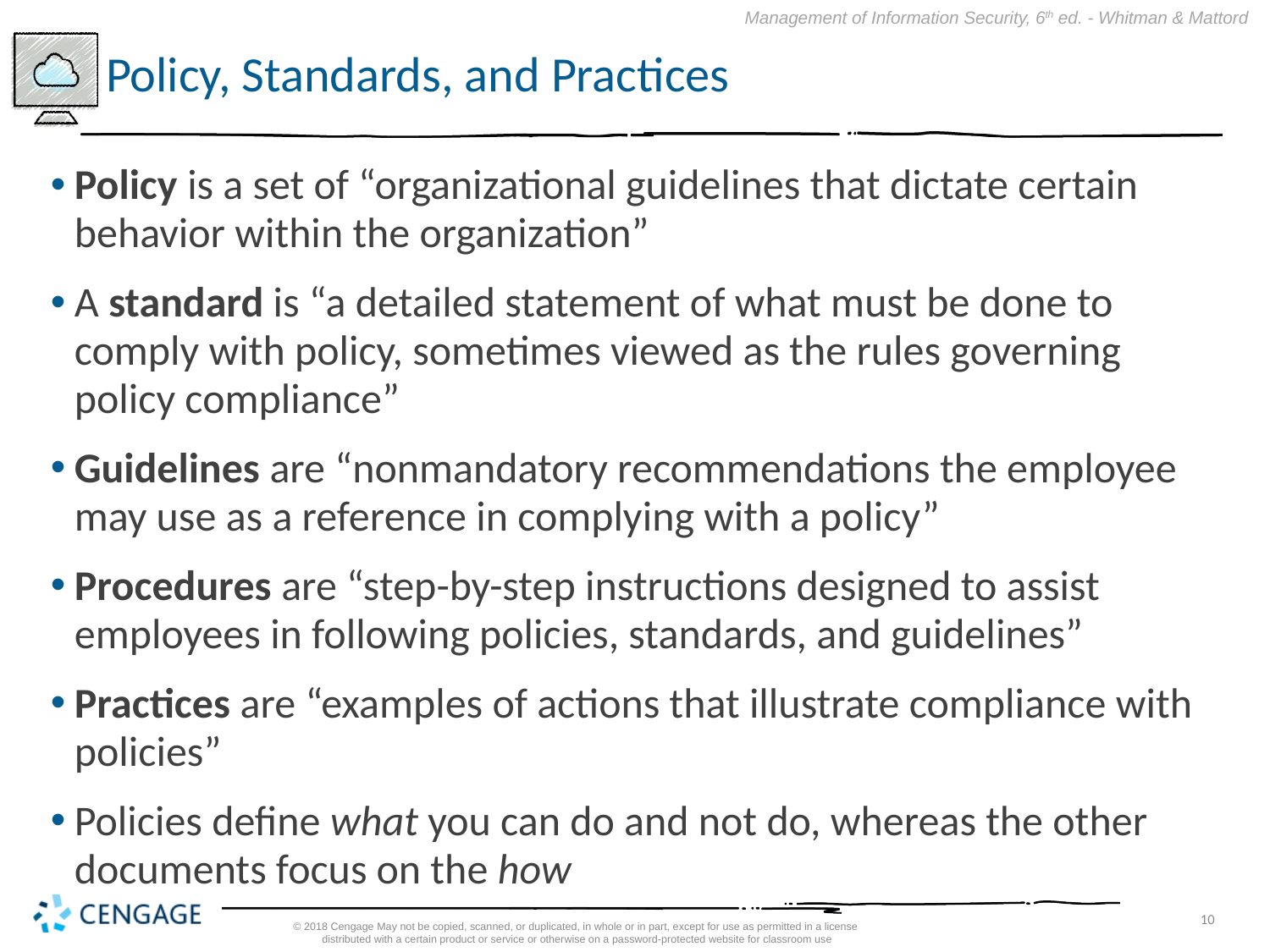

# Policy, Standards, and Practices
Policy is a set of “organizational guidelines that dictate certain behavior within the organization”
A standard is “a detailed statement of what must be done to comply with policy, sometimes viewed as the rules governing policy compliance”
Guidelines are “nonmandatory recommendations the employee may use as a reference in complying with a policy”
Procedures are “step-by-step instructions designed to assist employees in following policies, standards, and guidelines”
Practices are “examples of actions that illustrate compliance with policies”
Policies define what you can do and not do, whereas the other documents focus on the how